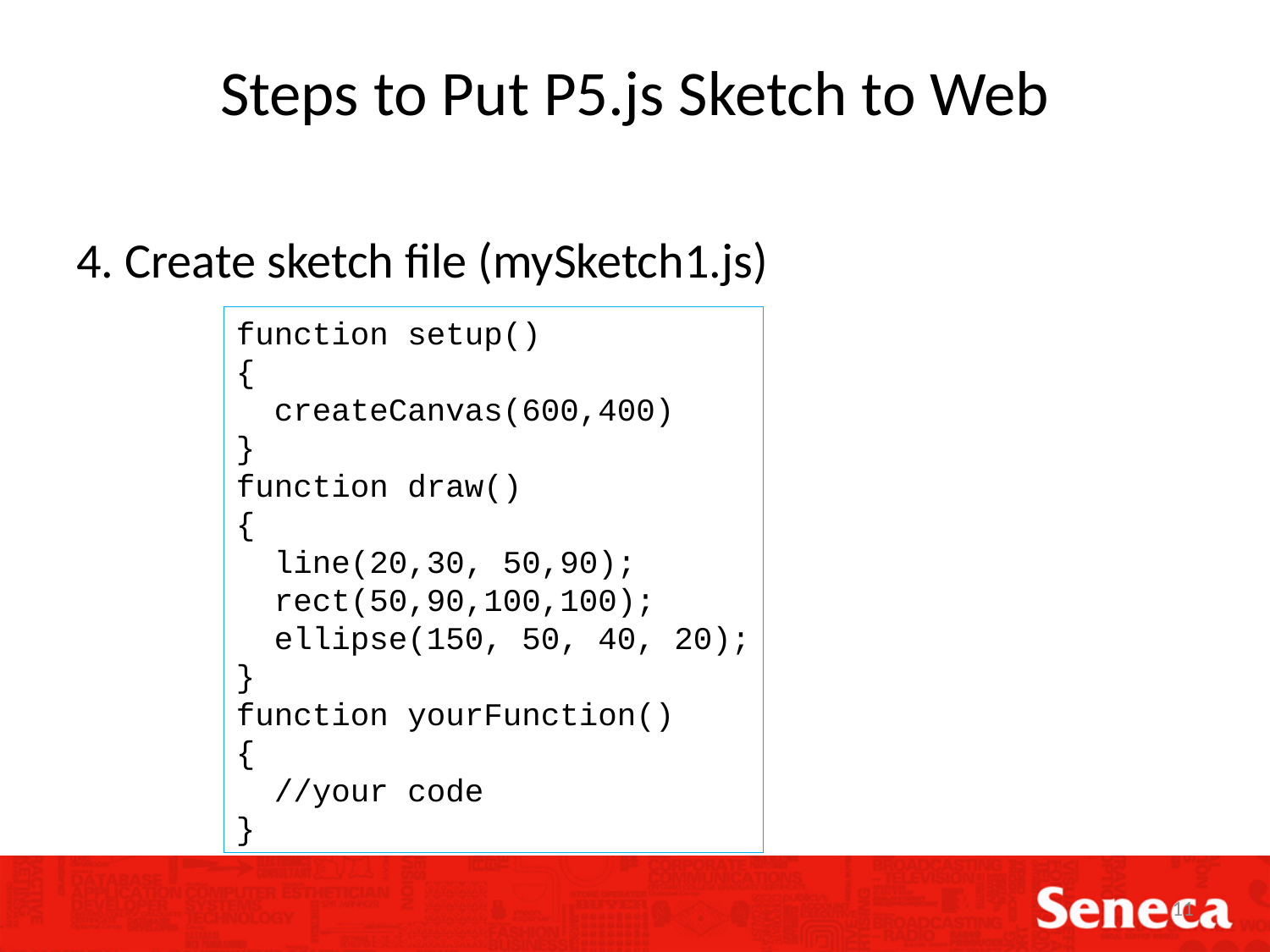

# Steps to Put P5.js Sketch to Web
4. Create sketch file (mySketch1.js)
function setup()
{
  createCanvas(600,400)
}
function draw()
{
  line(20,30, 50,90);
  rect(50,90,100,100);
  ellipse(150, 50, 40, 20);
}
function yourFunction()
{
  //your code
}
11